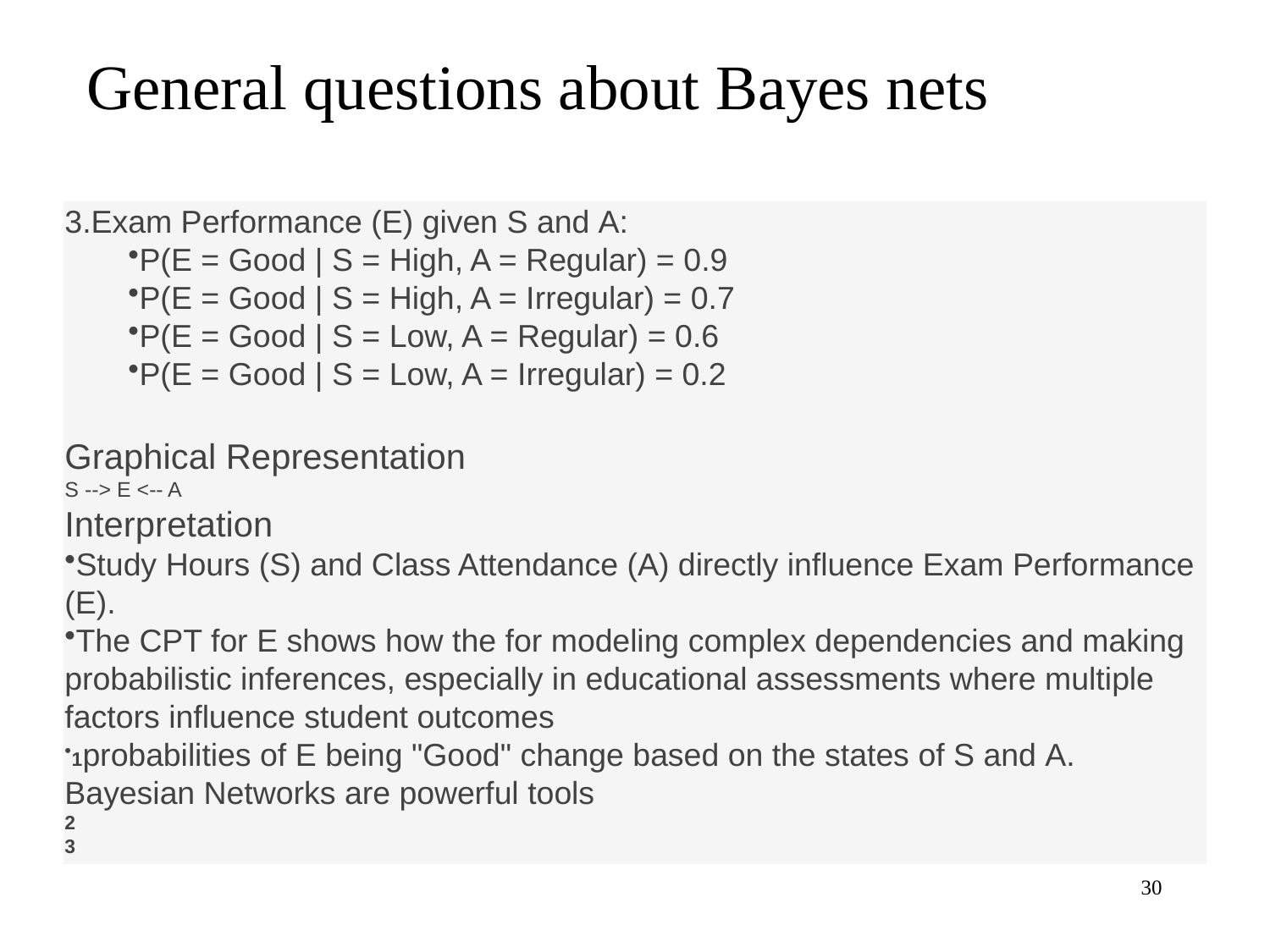

# General questions about Bayes nets
Exam Performance (E) given S and A:
P(E = Good | S = High, A = Regular) = 0.9
P(E = Good | S = High, A = Irregular) = 0.7
P(E = Good | S = Low, A = Regular) = 0.6
P(E = Good | S = Low, A = Irregular) = 0.2

Graphical Representation
S --> E <-- A
Interpretation
Study Hours (S) and Class Attendance (A) directly influence Exam Performance (E).
The CPT for E shows how the for modeling complex dependencies and making probabilistic inferences, especially in educational assessments where multiple factors influence student outcomes
1probabilities of E being "Good" change based on the states of S and A.
Bayesian Networks are powerful tools
2
3
30